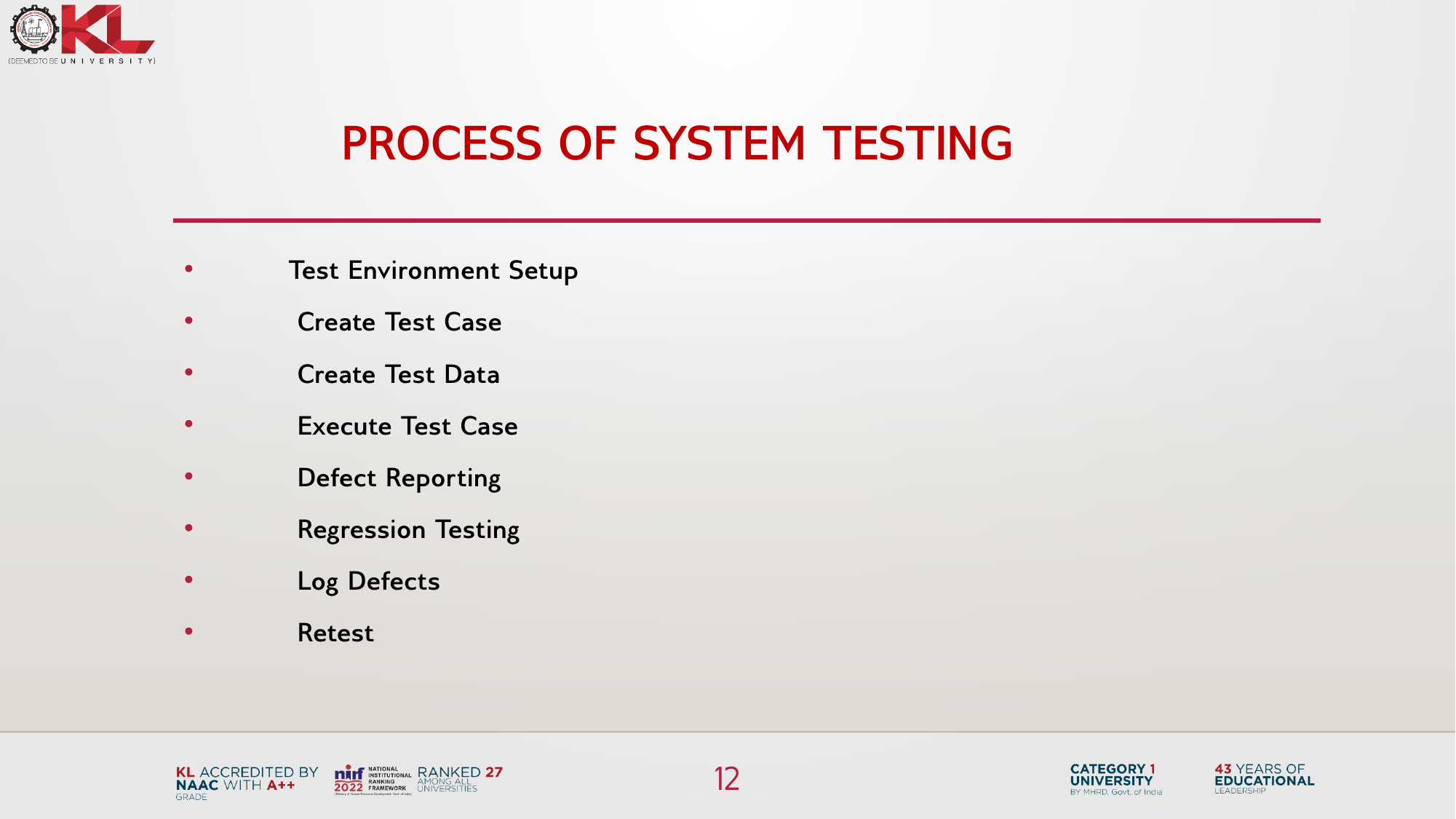

process of system testing
         Test Environment Setup
          Create Test Case
          Create Test Data
          Execute Test Case
          Defect Reporting
          Regression Testing
          Log Defects
          Retest
12